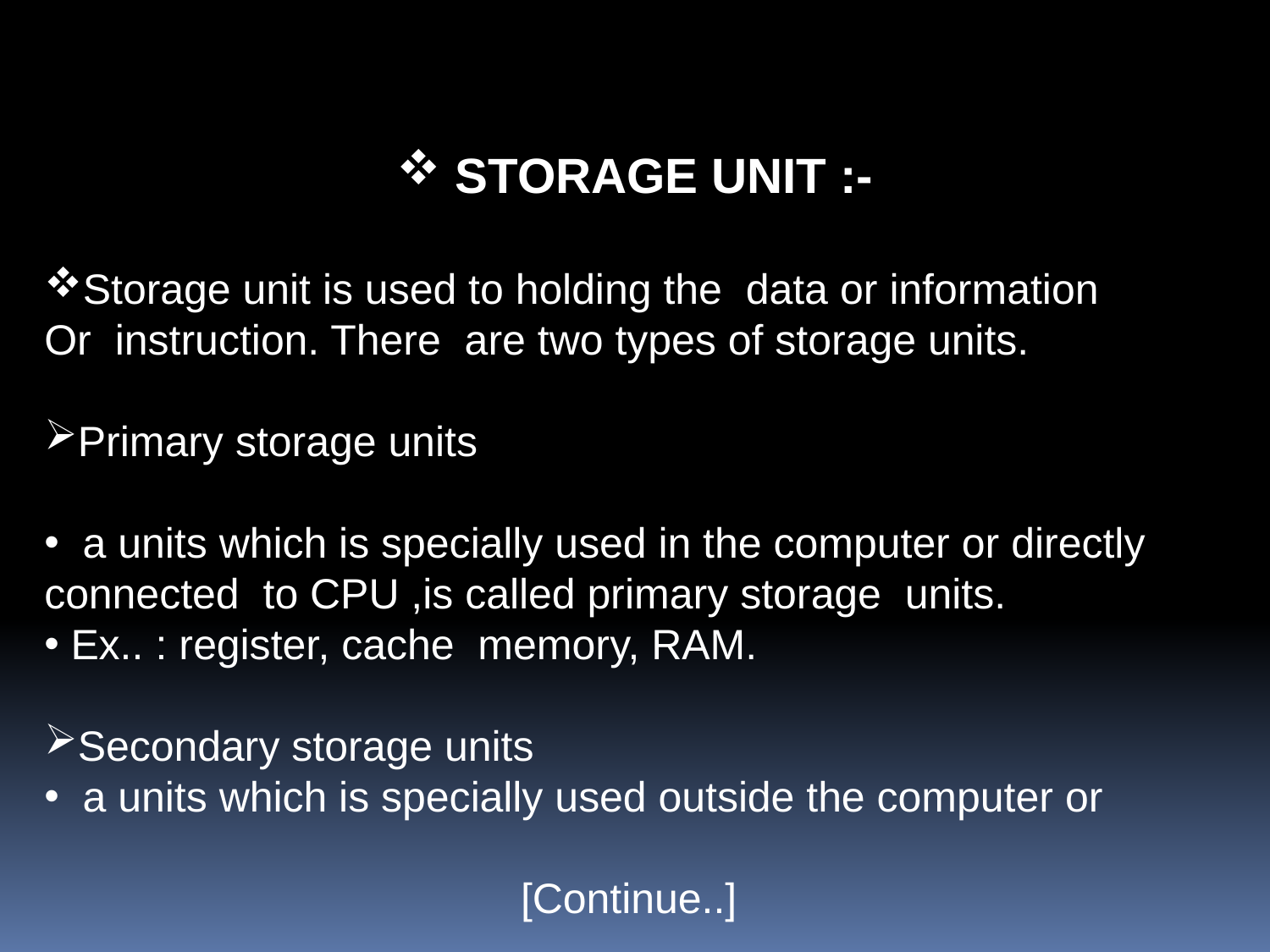

STORAGE UNIT :-

Storage unit is used to holding the  data or information
Or  instruction. There  are two types of storage units.

Primary storage units

  a units which is specially used in the computer or directly connected  to CPU ,is called primary storage  units.
 Ex.. : register, cache  memory, RAM.

Secondary storage units
  a units which is specially used outside the computer or

[Continue..]